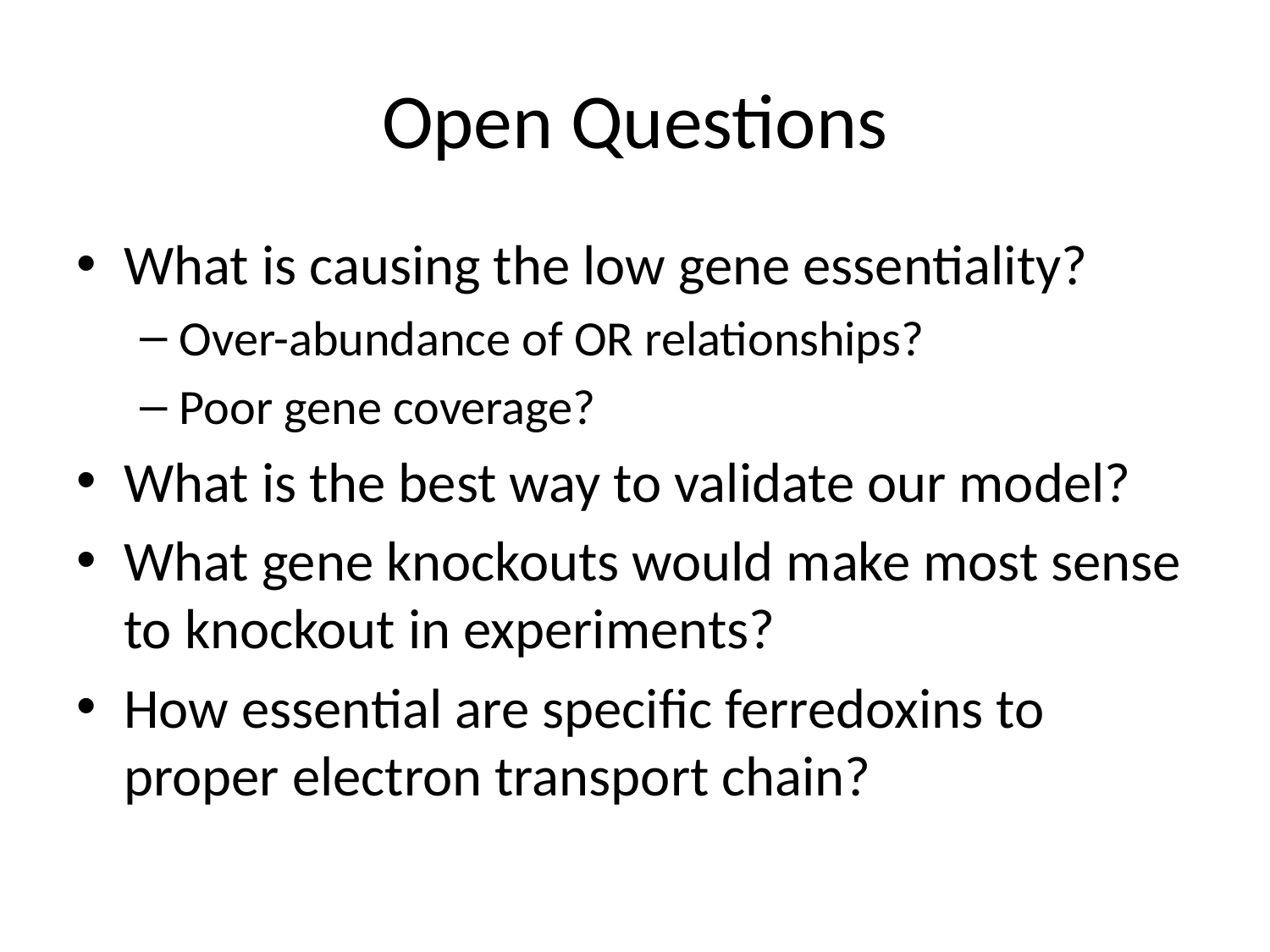

# Open Questions
What is causing the low gene essentiality?
Over-abundance of OR relationships?
Poor gene coverage?
What is the best way to validate our model?
What gene knockouts would make most sense to knockout in experiments?
How essential are specific ferredoxins to proper electron transport chain?